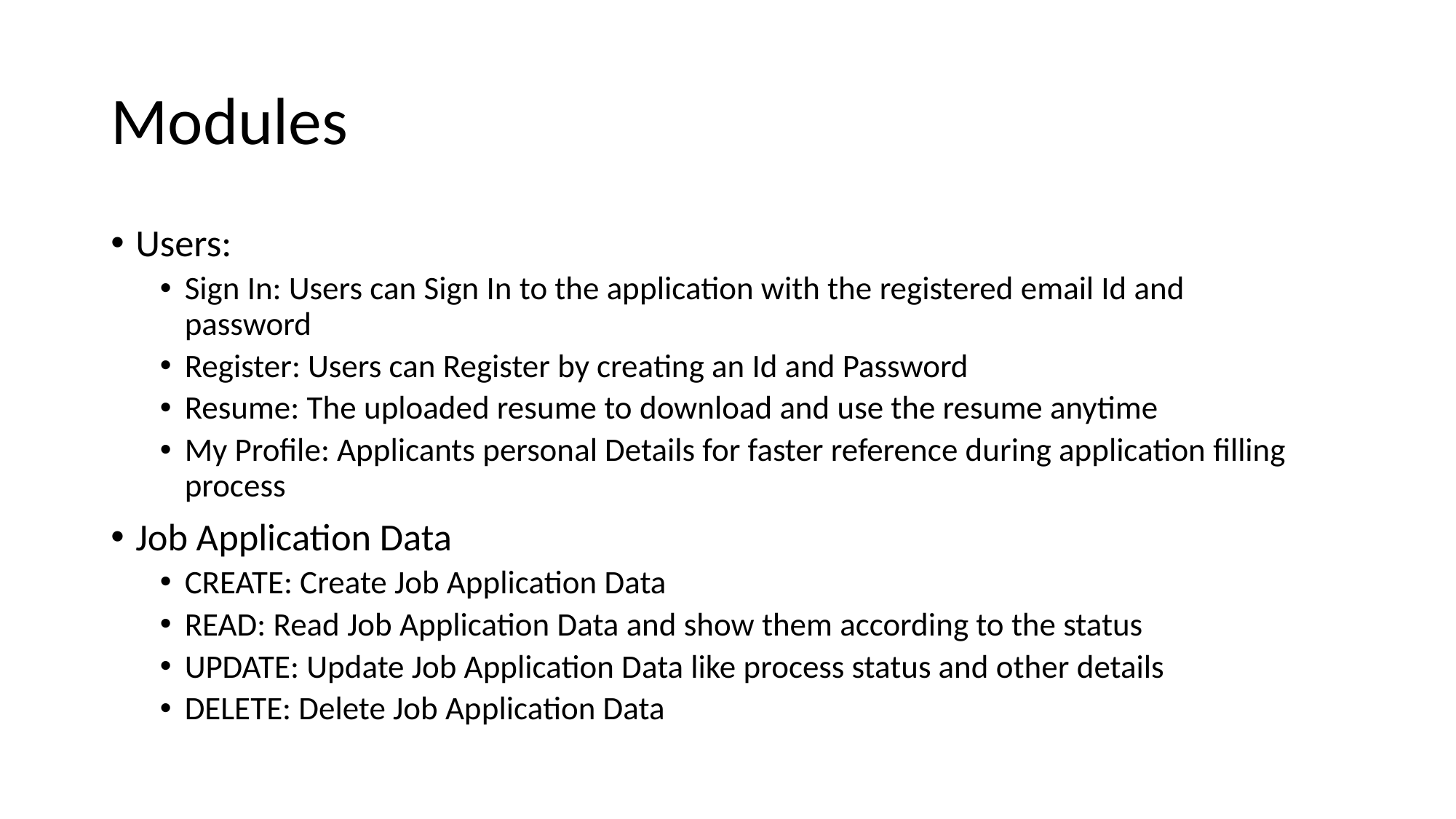

# Modules
Users:
Sign In: Users can Sign In to the application with the registered email Id and 	password
Register: Users can Register by creating an Id and Password
Resume: The uploaded resume to download and use the resume anytime
My Profile: Applicants personal Details for faster reference during application filling process
Job Application Data
CREATE: Create Job Application Data
READ: Read Job Application Data and show them according to the status
UPDATE: Update Job Application Data like process status and other details
DELETE: Delete Job Application Data